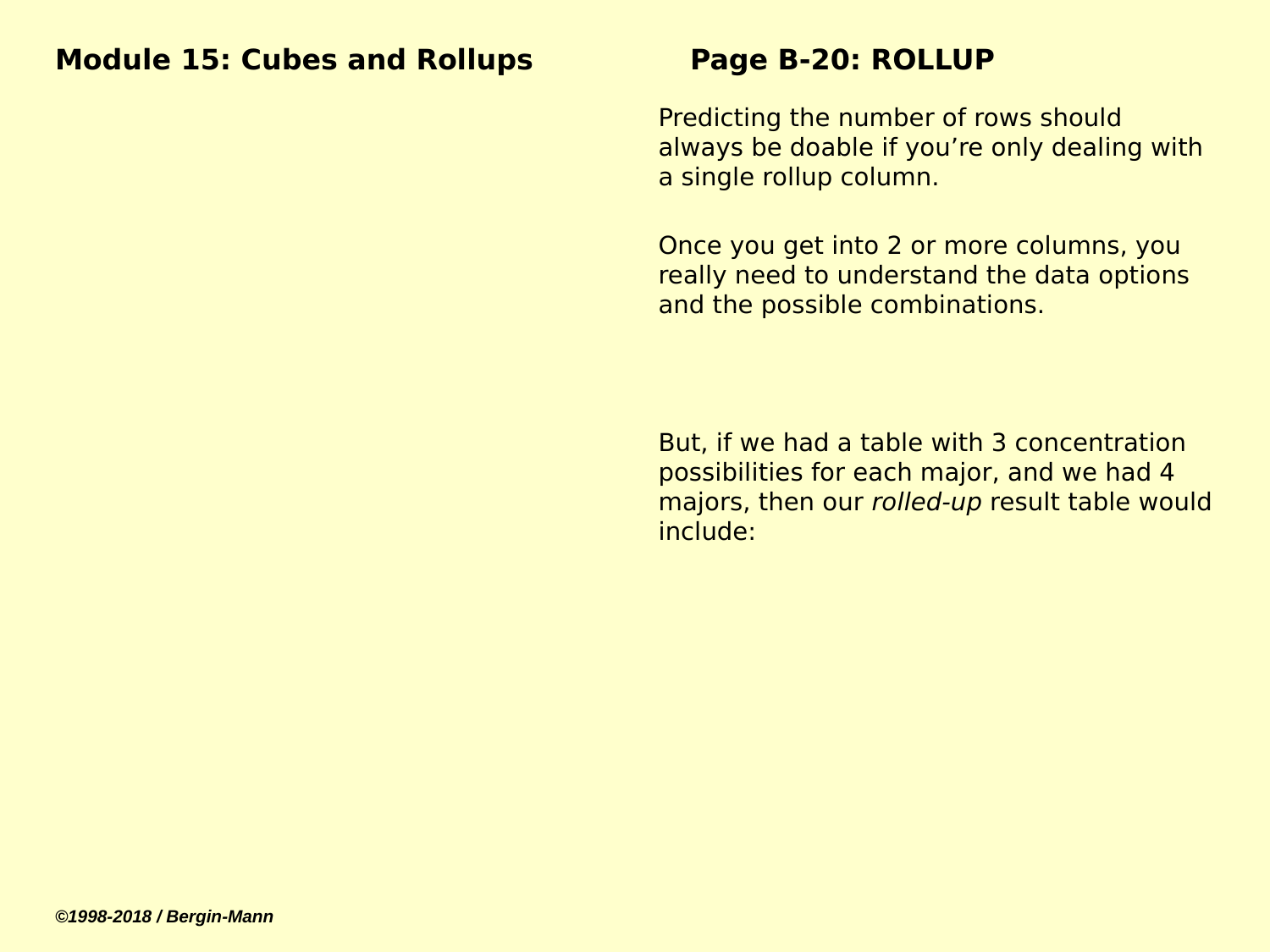

# Module 15: Cubes and Rollups		Page B-20: ROLLUP

Predicting the number of rows should always be doable if you’re only dealing with a single rollup column.

Once you get into 2 or more columns, you really need to understand the data options and the possible combinations.

But, if we had a table with 3 concentration possibilities for each major, and we had 4 majors, then our rolled-up result table would include:

©1998-2018 / Bergin-Mann